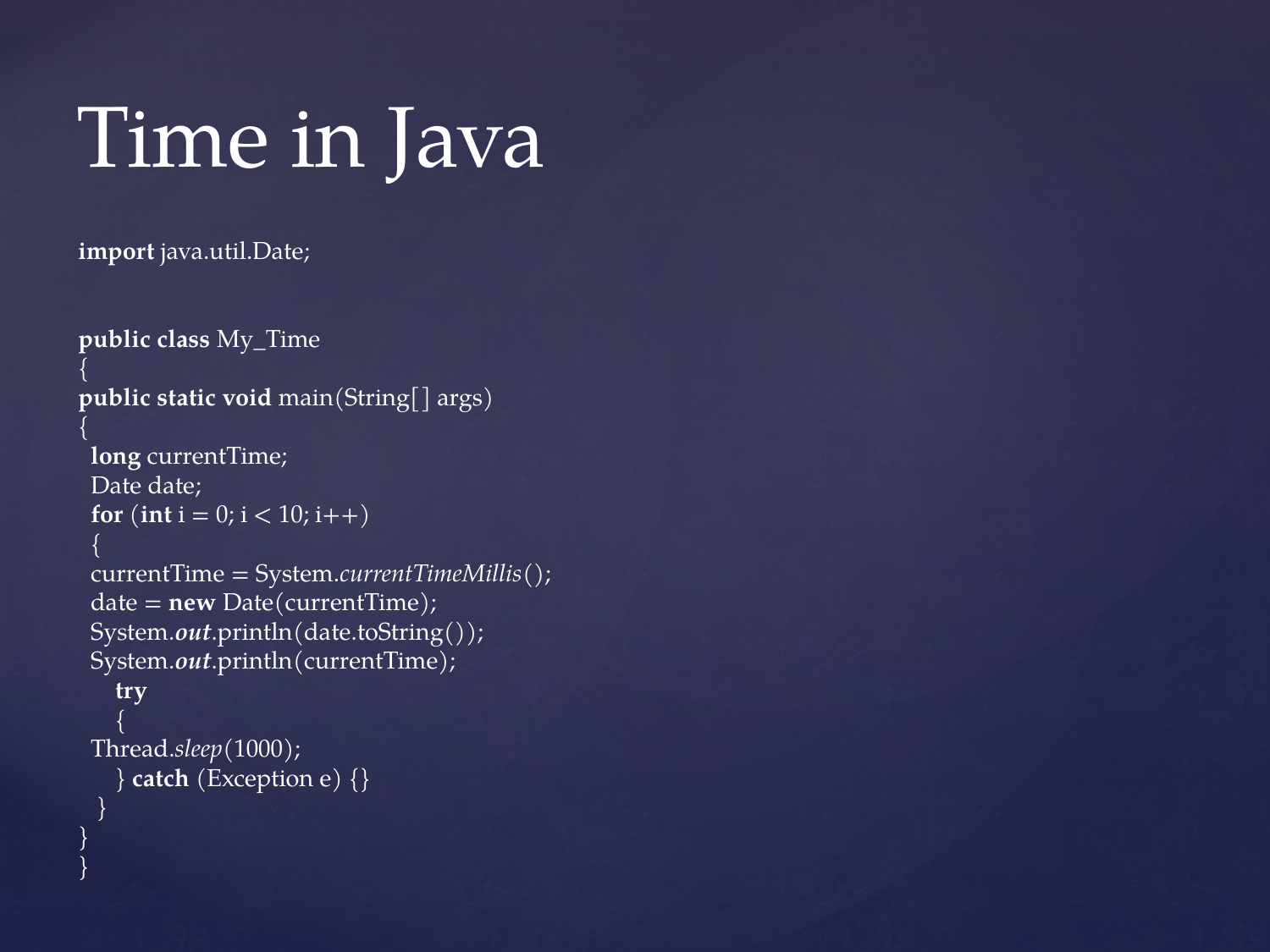

# Time in Java
import java.util.Date;

public class My_Time
{
	public static void main(String[] args)
	{
		  long currentTime;
		  Date date;
		  for (int i = 0; i < 10; i++)
		  {
			  currentTime = System.currentTimeMillis();
			  date = new Date(currentTime);
			  System.out.println(date.toString());
			  System.out.println(currentTime);
		      try
		      {
			  Thread.sleep(1000);
		      } catch (Exception e) {}
		   }
	}
}